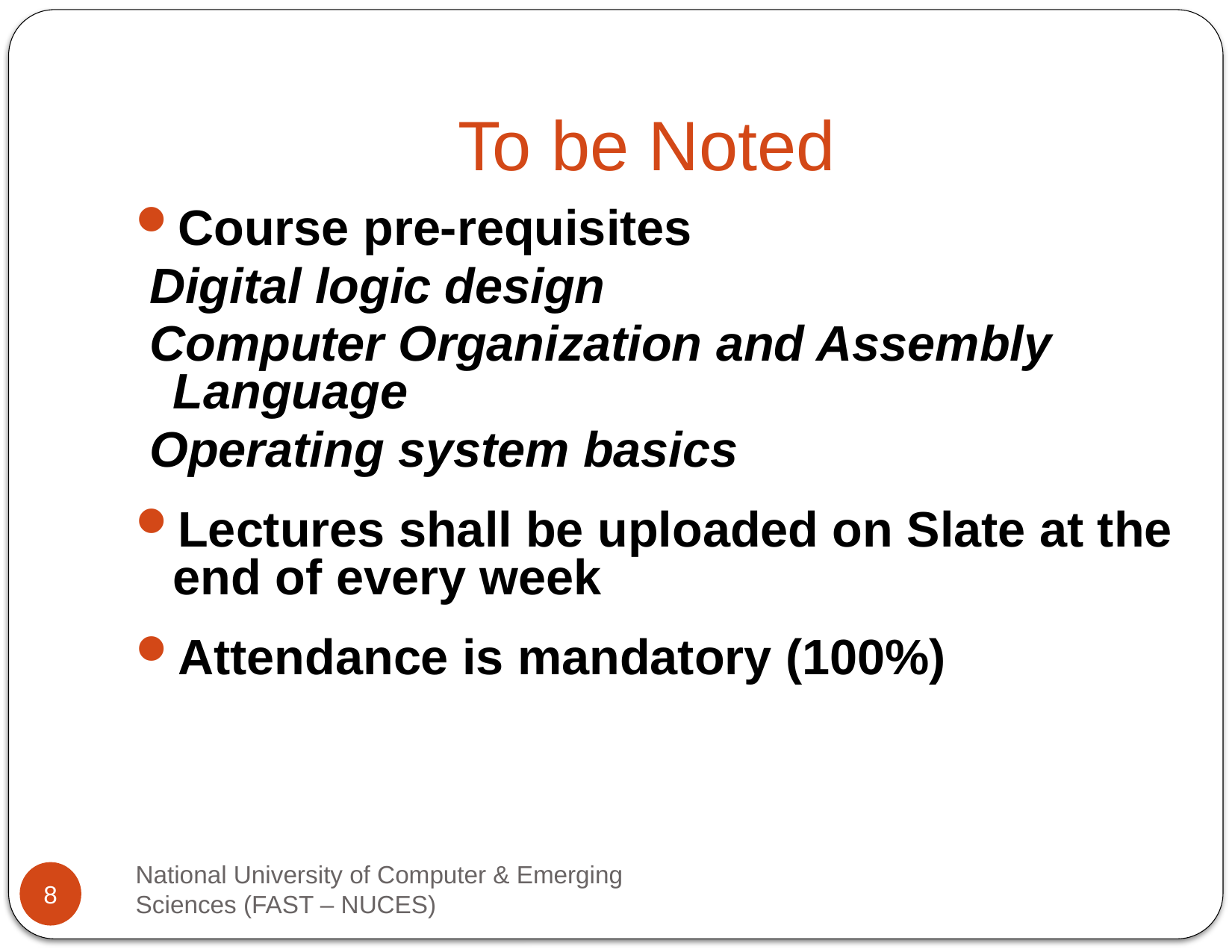

# To be Noted
Course pre-requisites
 Digital logic design
 Computer Organization and Assembly Language
 Operating system basics

Lectures shall be uploaded on Slate at the end of every week

Attendance is mandatory (100%)

National University of Computer & Emerging Sciences (FAST – NUCES)
8